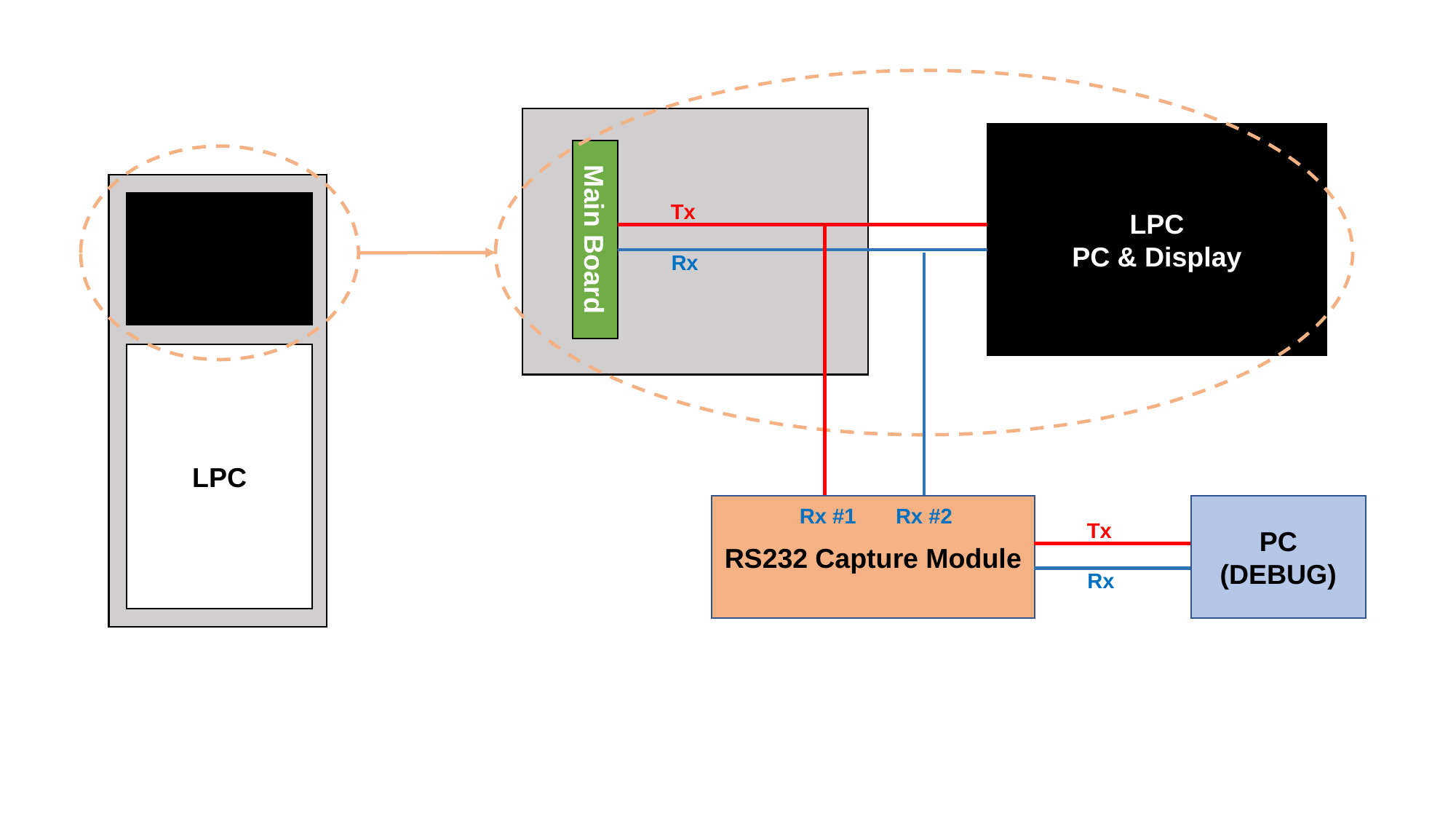

LPC
PC & Display
Main Board

Tx
Rx
LPC
RS232 Capture Module
PC
(DEBUG)
Rx #1
Rx #2
Tx
Rx